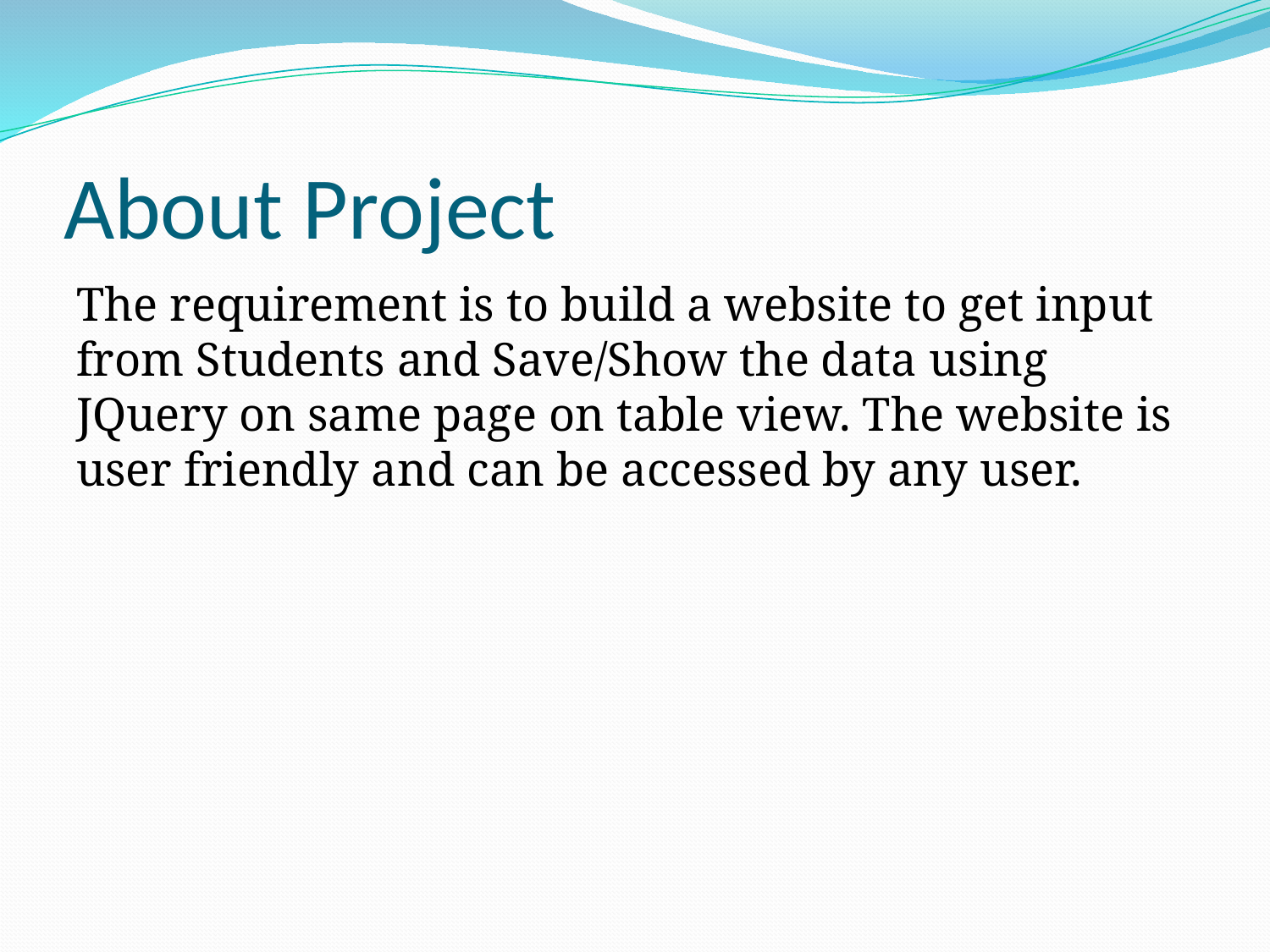

# About Project
The requirement is to build a website to get input from Students and Save/Show the data using JQuery on same page on table view. The website is user friendly and can be accessed by any user.